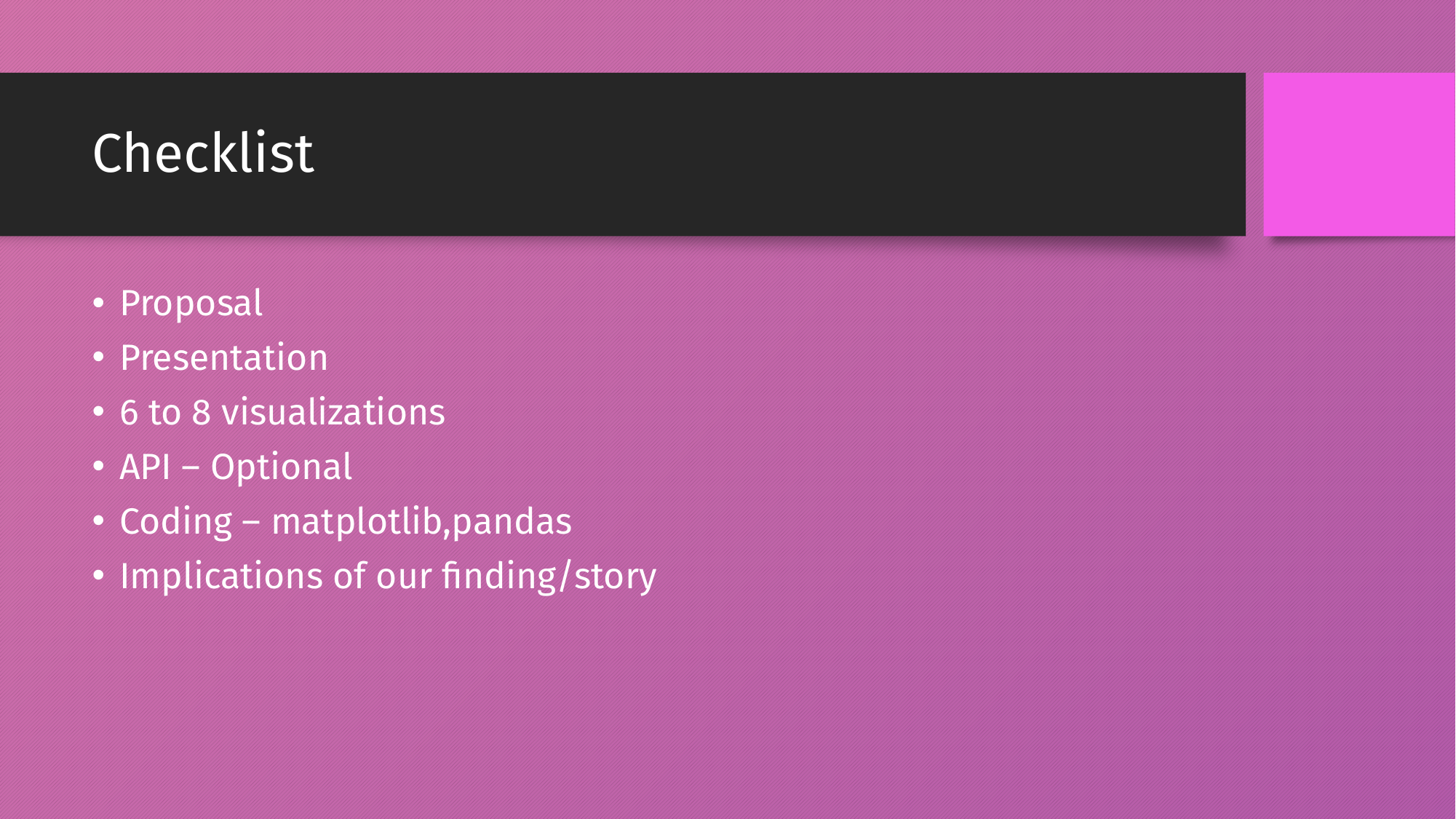

# Checklist
Proposal
Presentation
6 to 8 visualizations
API – Optional
Coding – matplotlib,pandas
Implications of our finding/story